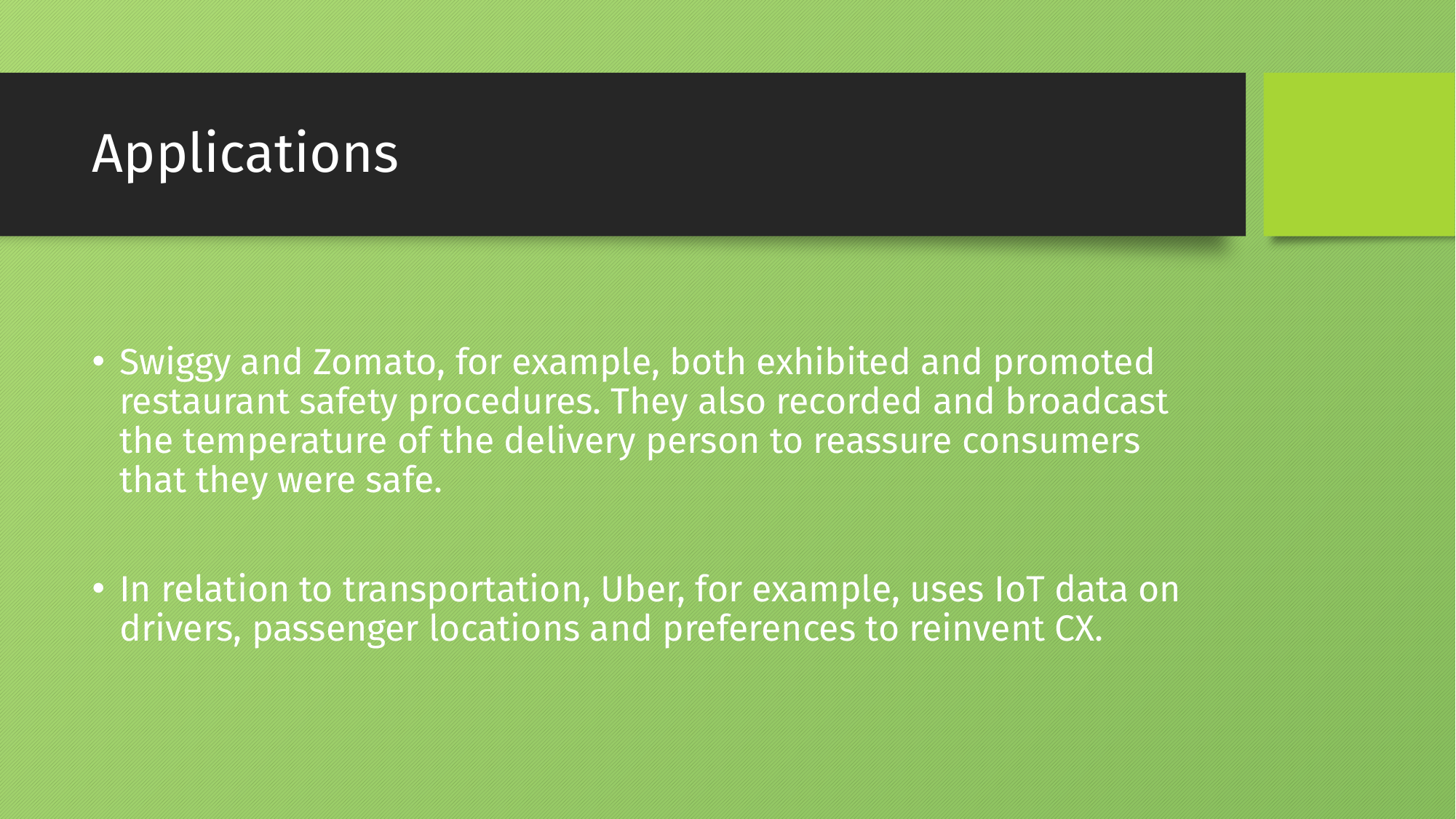

# Applications

Swiggy and Zomato, for example, both exhibited and promoted restaurant safety procedures. They also recorded and broadcast the temperature of the delivery person to reassure consumers that they were safe.

In relation to transportation, Uber, for example, uses IoT data on drivers, passenger locations and preferences to reinvent CX.